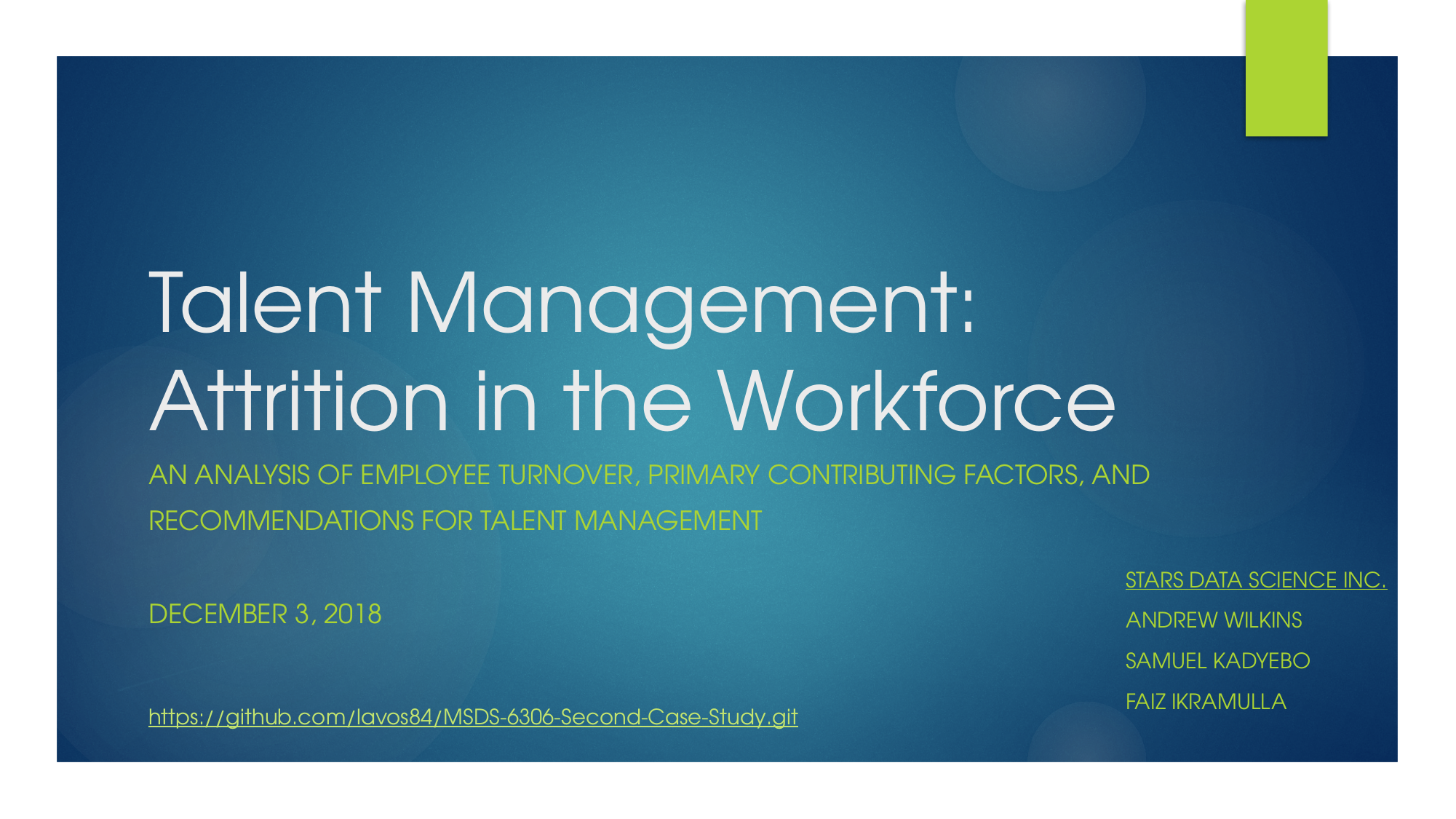

# Talent Management:  Attrition in the Workforce

An analysis of employee turnover, primary contributing factors, and
recommendations for talent management

December 3, 2018

Stars data science inc.
Andrew wilkins
Samuel Kadyebo
Faiz Ikramulla
https://github.com/lavos84/MSDS-6306-Second-Case-Study.git